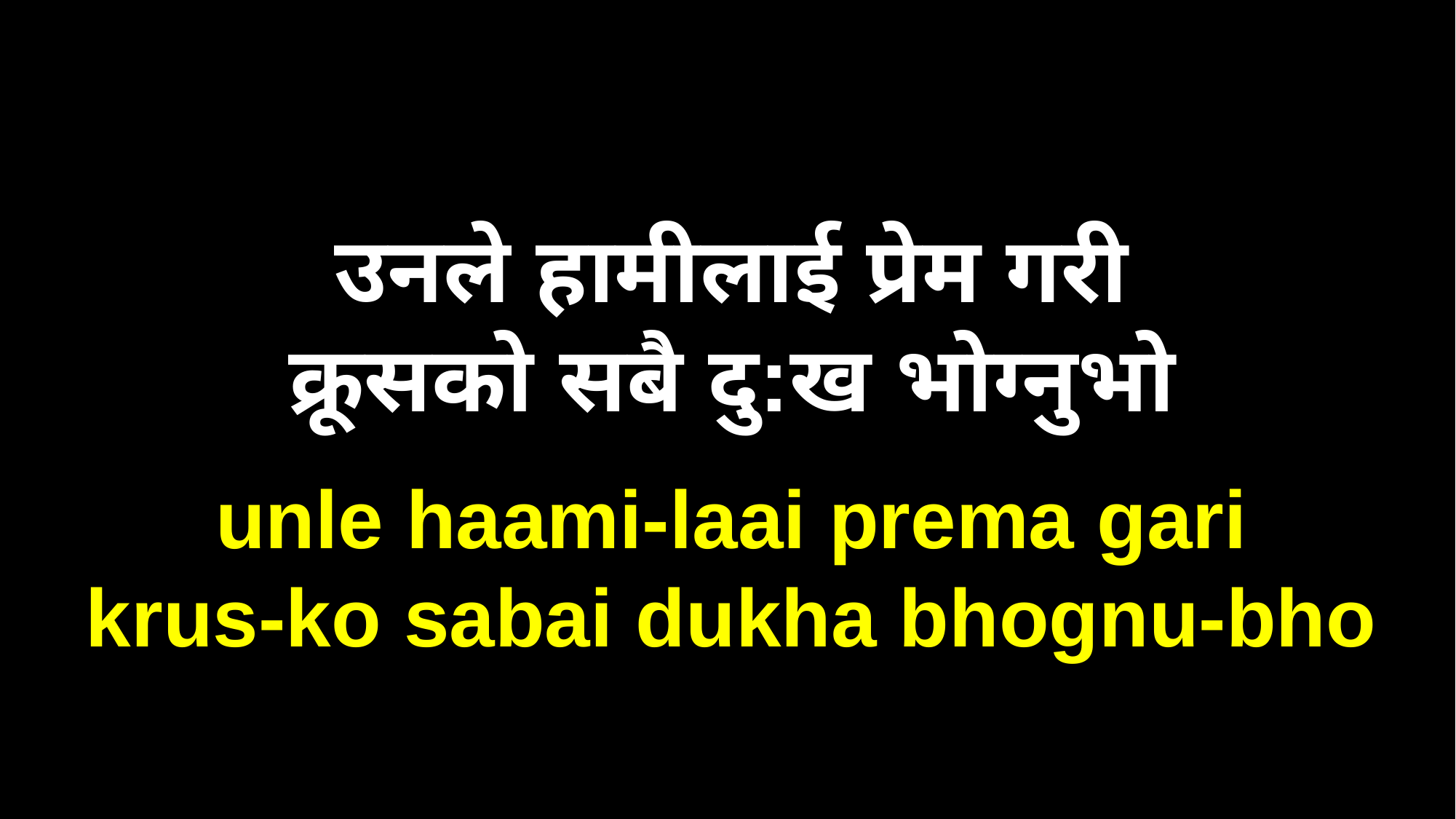

उनले हामीलाई प्रेम गरी
क्रूसको सबै दु:ख भोग्‍‌नुभो

unle haami-laai prema gari
krus-ko sabai dukha bhognu-bho